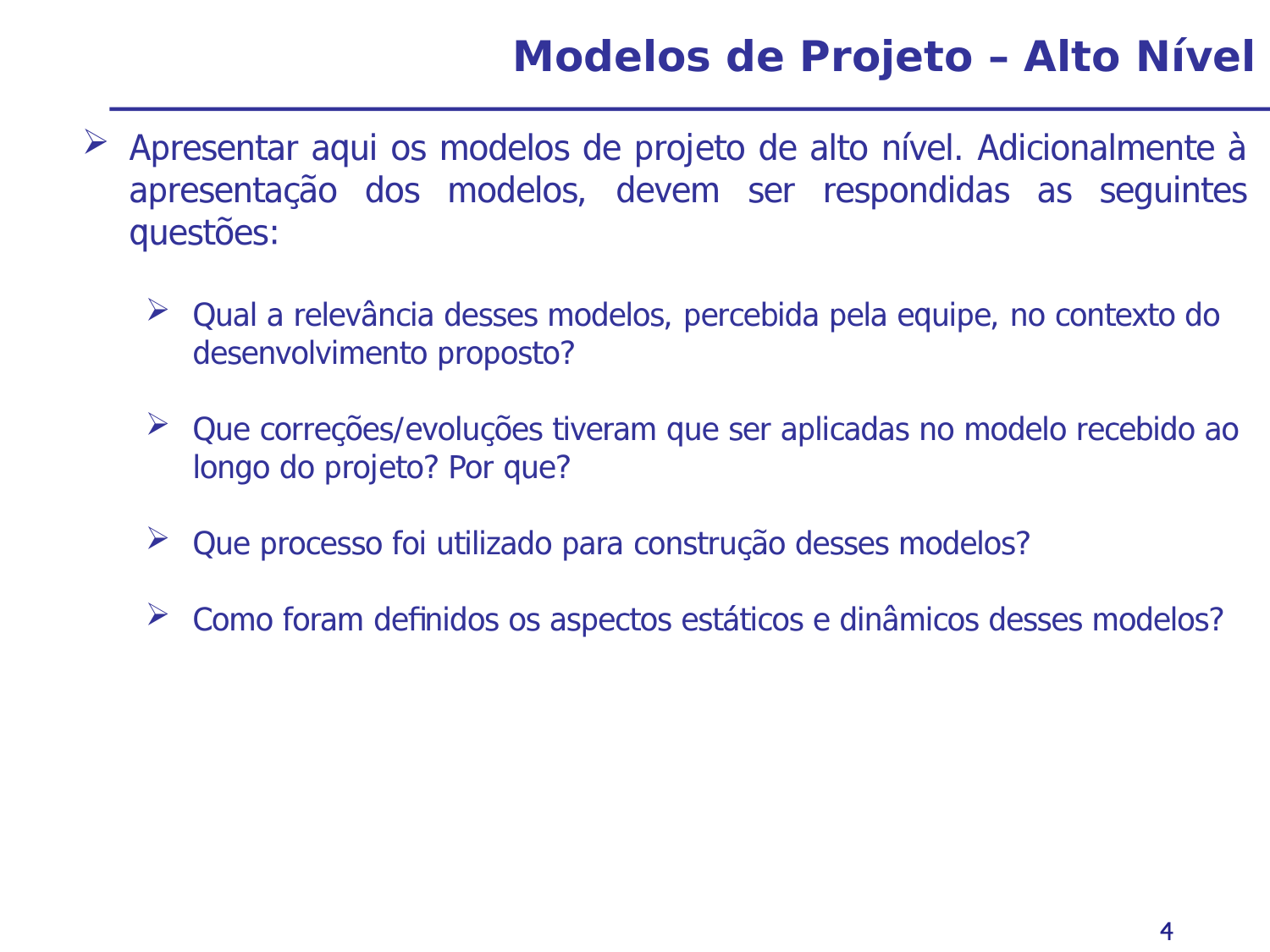

# Modelos de Projeto – Alto Nível
Apresentar aqui os modelos de projeto de alto nível. Adicionalmente à apresentação dos modelos, devem ser respondidas as seguintes questões:

Qual a relevância desses modelos, percebida pela equipe, no contexto do desenvolvimento proposto?

Que correções/evoluções tiveram que ser aplicadas no modelo recebido ao longo do projeto? Por que?

Que processo foi utilizado para construção desses modelos?

Como foram definidos os aspectos estáticos e dinâmicos desses modelos?